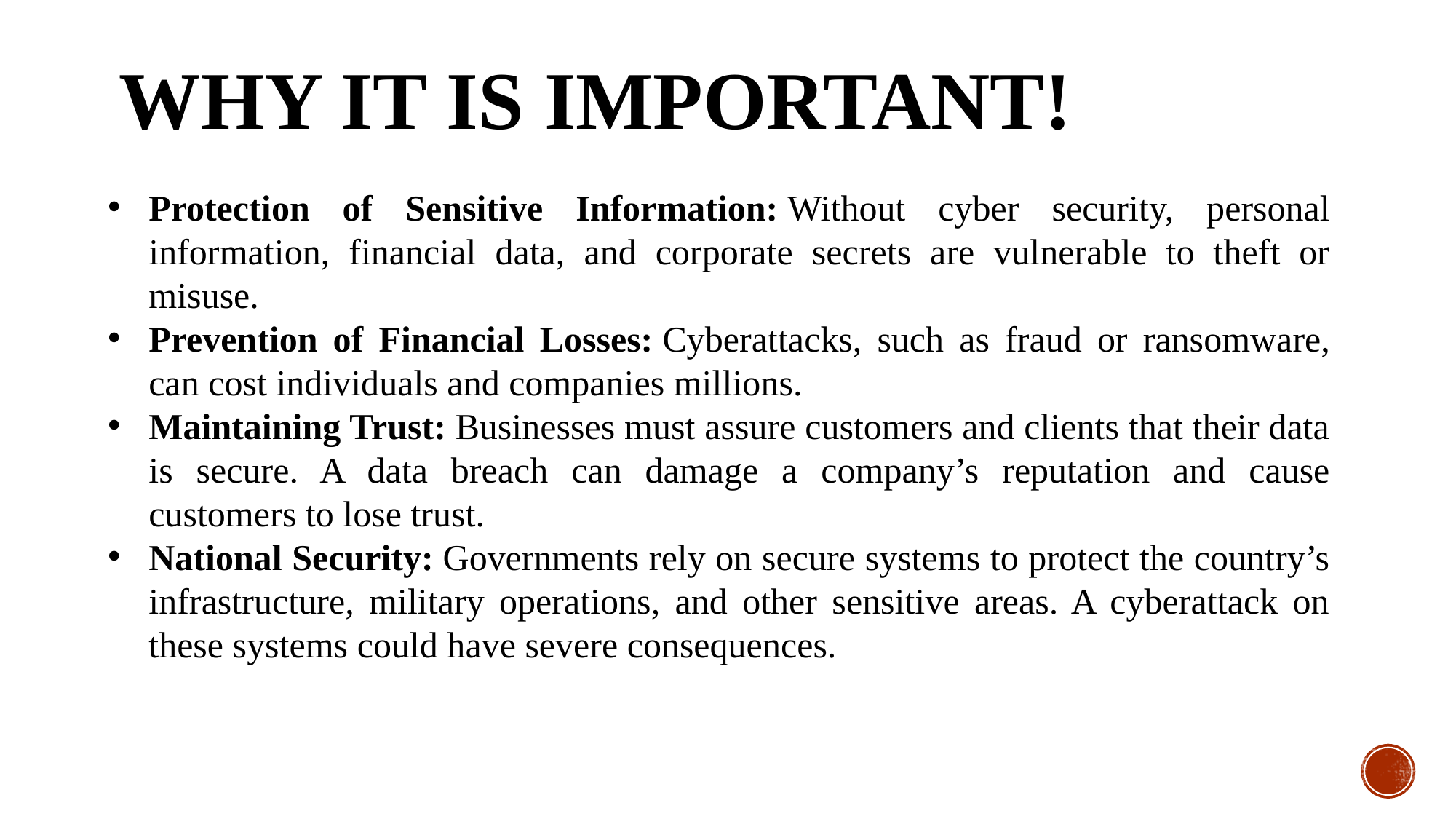

# Why it is important!
Protection of Sensitive Information: Without cyber security, personal information, financial data, and corporate secrets are vulnerable to theft or misuse.
Prevention of Financial Losses: Cyberattacks, such as fraud or ransomware, can cost individuals and companies millions.
Maintaining Trust: Businesses must assure customers and clients that their data is secure. A data breach can damage a company’s reputation and cause customers to lose trust.
National Security: Governments rely on secure systems to protect the country’s infrastructure, military operations, and other sensitive areas. A cyberattack on these systems could have severe consequences.